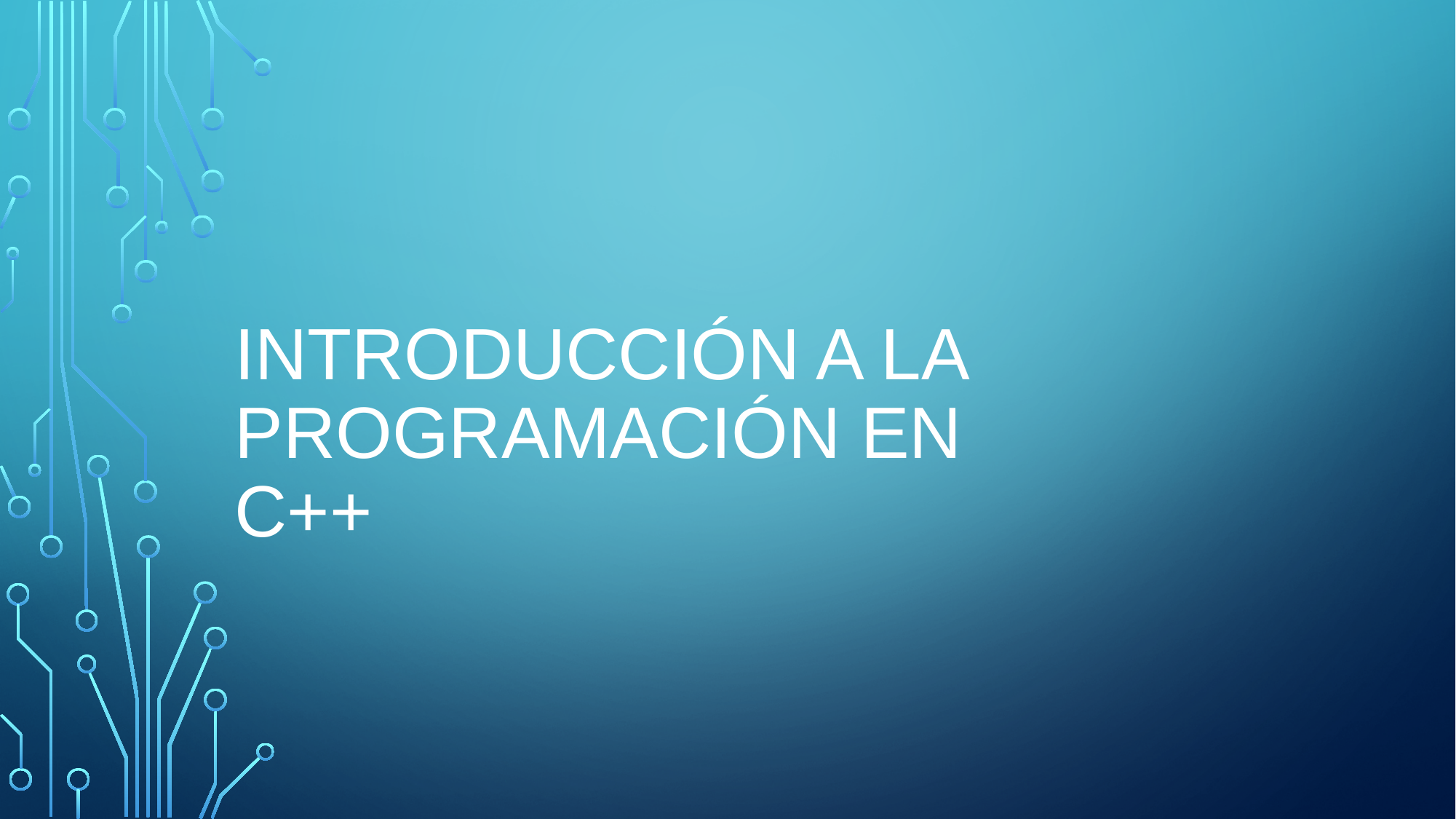

# Introducción a la programación en C++